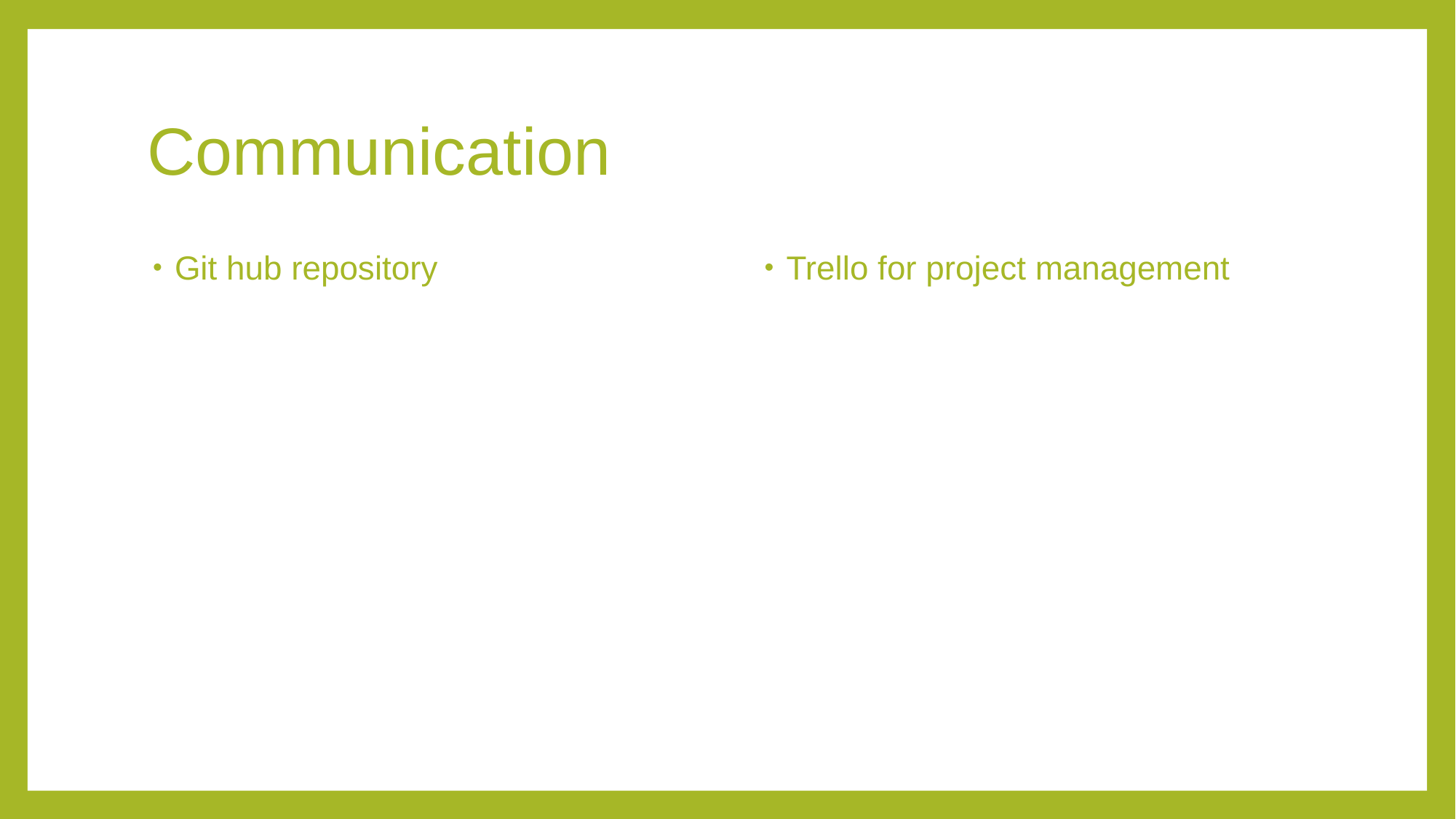

# Communication
Git hub repository
Trello for project management